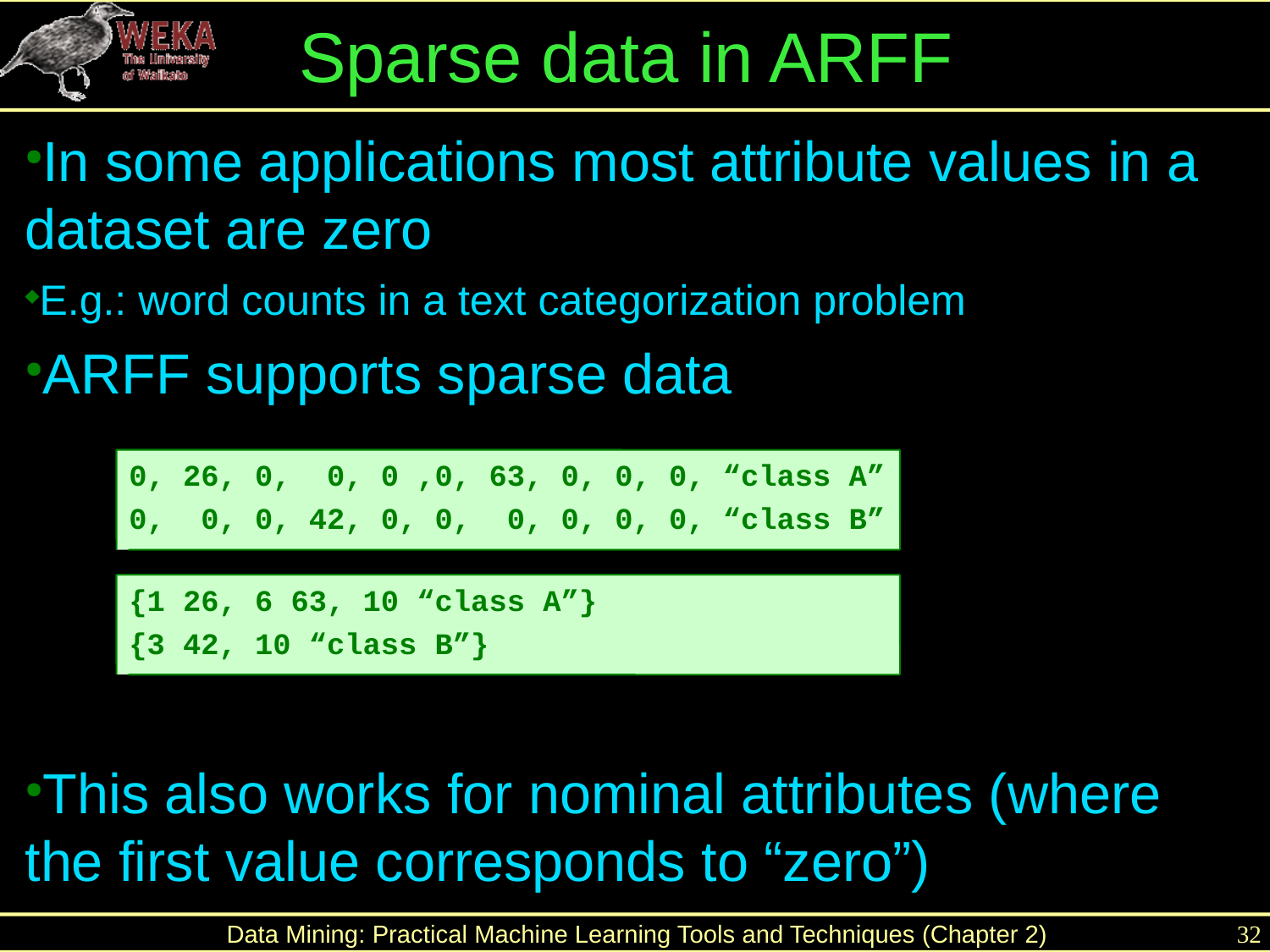

Sparse data in ARFF
In some applications most attribute values in a dataset are zero
E.g.: word counts in a text categorization problem
ARFF supports sparse data
This also works for nominal attributes (where the first value corresponds to “zero”)
0, 26, 0,  0, 0 ,0, 63, 0, 0, 0, “class A”
0,  0, 0, 42, 0, 0,  0, 0, 0, 0, “class B”

{1 26, 6 63, 10 “class A”}
{3 42, 10 “class B”}

Data Mining: Practical Machine Learning Tools and Techniques (Chapter 2)
32